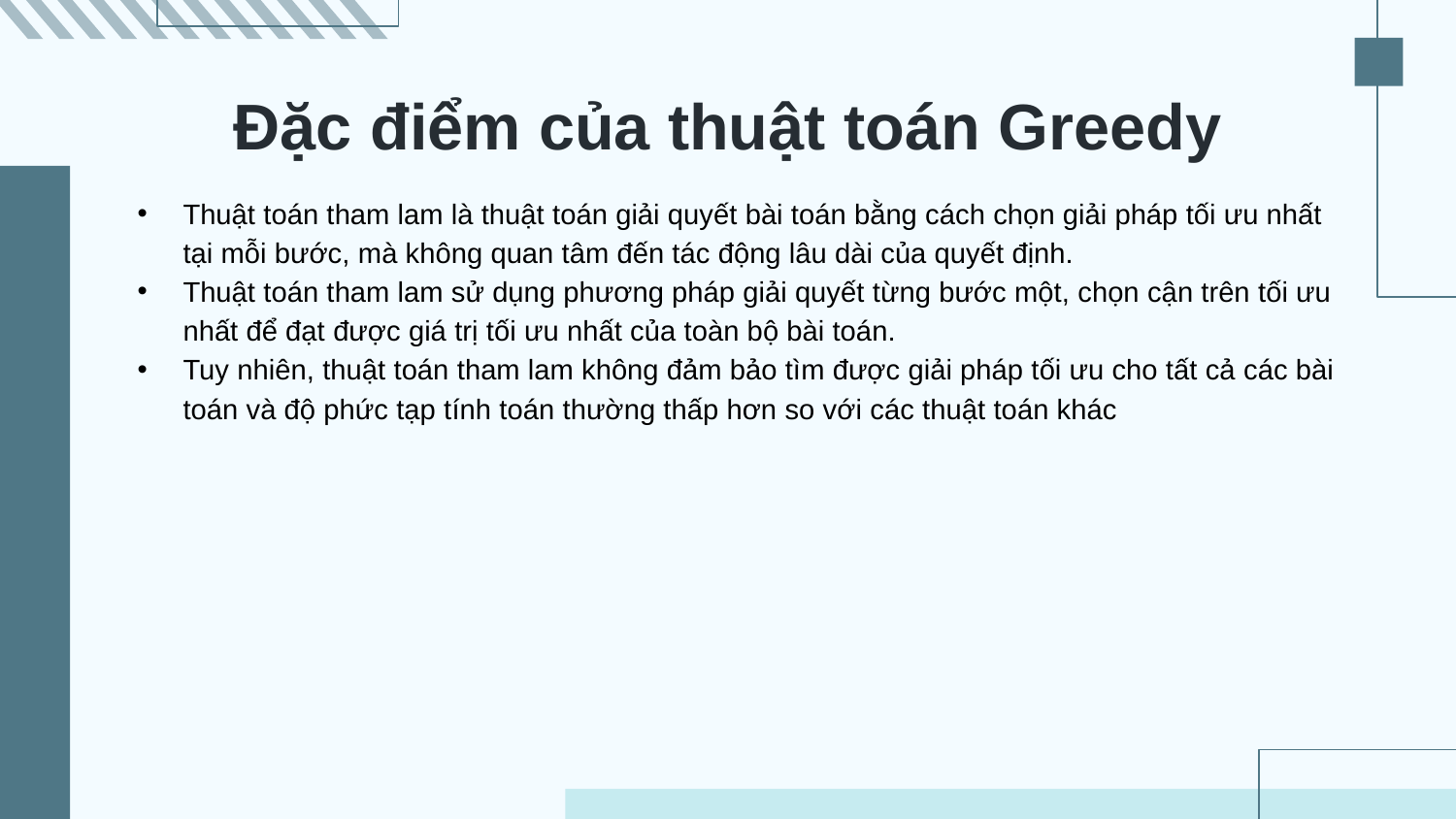

# Đặc điểm của thuật toán Greedy
Thuật toán tham lam là thuật toán giải quyết bài toán bằng cách chọn giải pháp tối ưu nhất tại mỗi bước, mà không quan tâm đến tác động lâu dài của quyết định.
Thuật toán tham lam sử dụng phương pháp giải quyết từng bước một, chọn cận trên tối ưu nhất để đạt được giá trị tối ưu nhất của toàn bộ bài toán.
Tuy nhiên, thuật toán tham lam không đảm bảo tìm được giải pháp tối ưu cho tất cả các bài toán và độ phức tạp tính toán thường thấp hơn so với các thuật toán khác